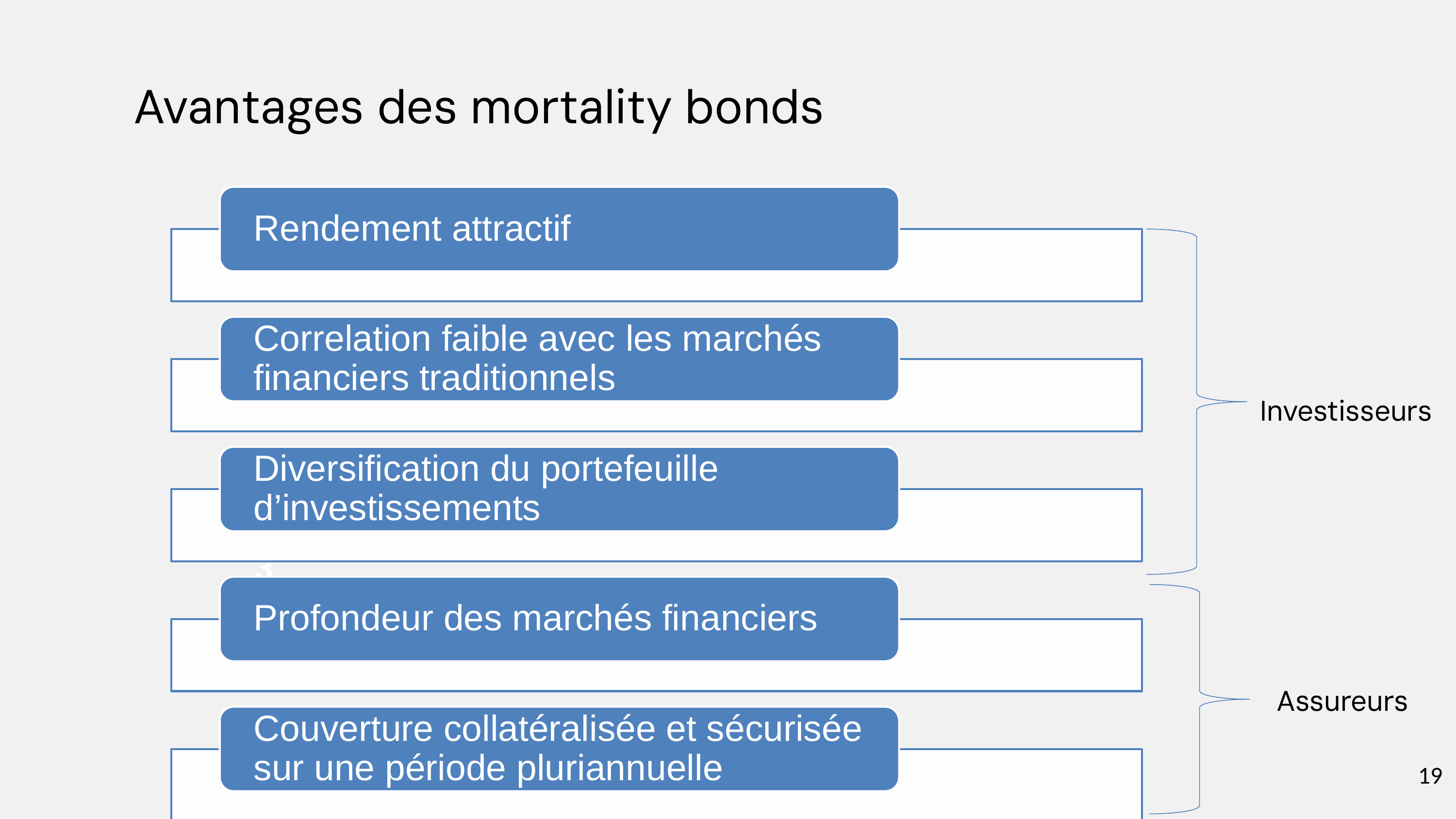

Avantages des mortality bonds
Rendement attractif
Correlation faible avec les marchés financiers traditionnels
Diversification du portefeuille d’investissements
Profondeur des marchés financiers
Couverture collatéralisée et sécurisée sur une période pluriannuelle

Investisseurs
3

Assureurs
19